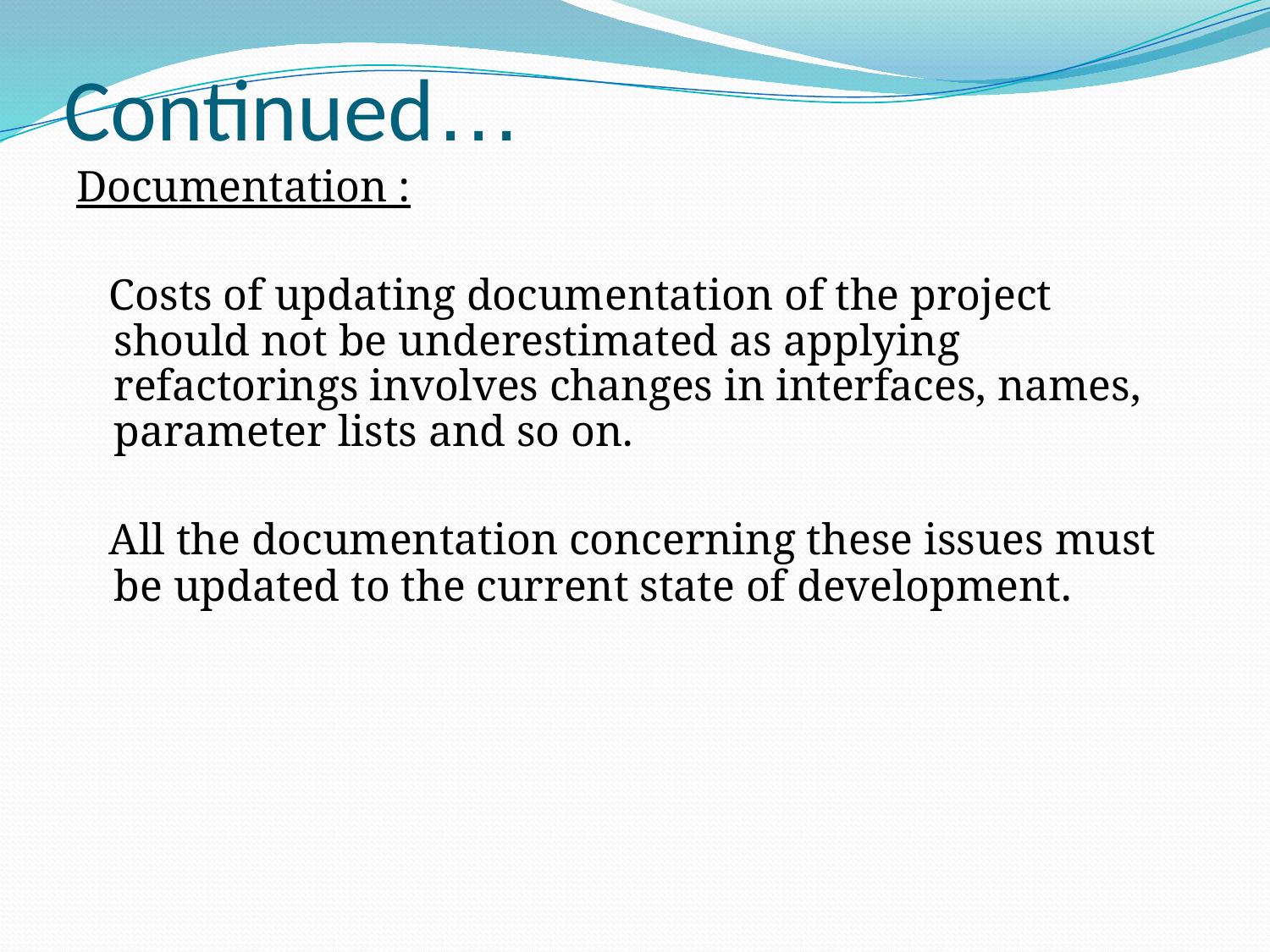

# Continued…
Documentation :

   Costs of updating documentation of the project should not be underestimated as applying refactorings involves changes in interfaces, names, parameter lists and so on.

   All the documentation concerning these issues must be updated to the current state of development.